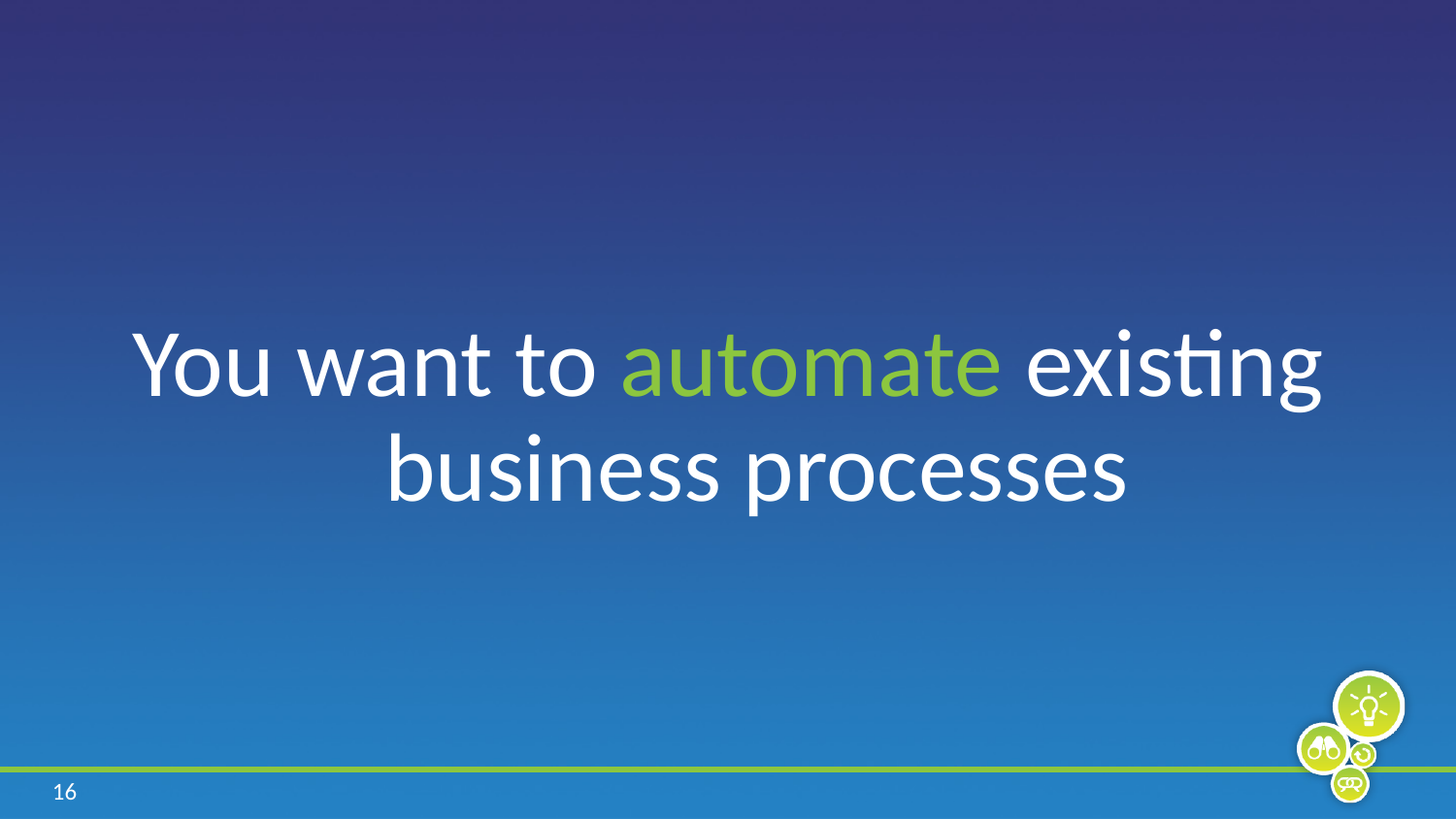

You want to automate existing business processes